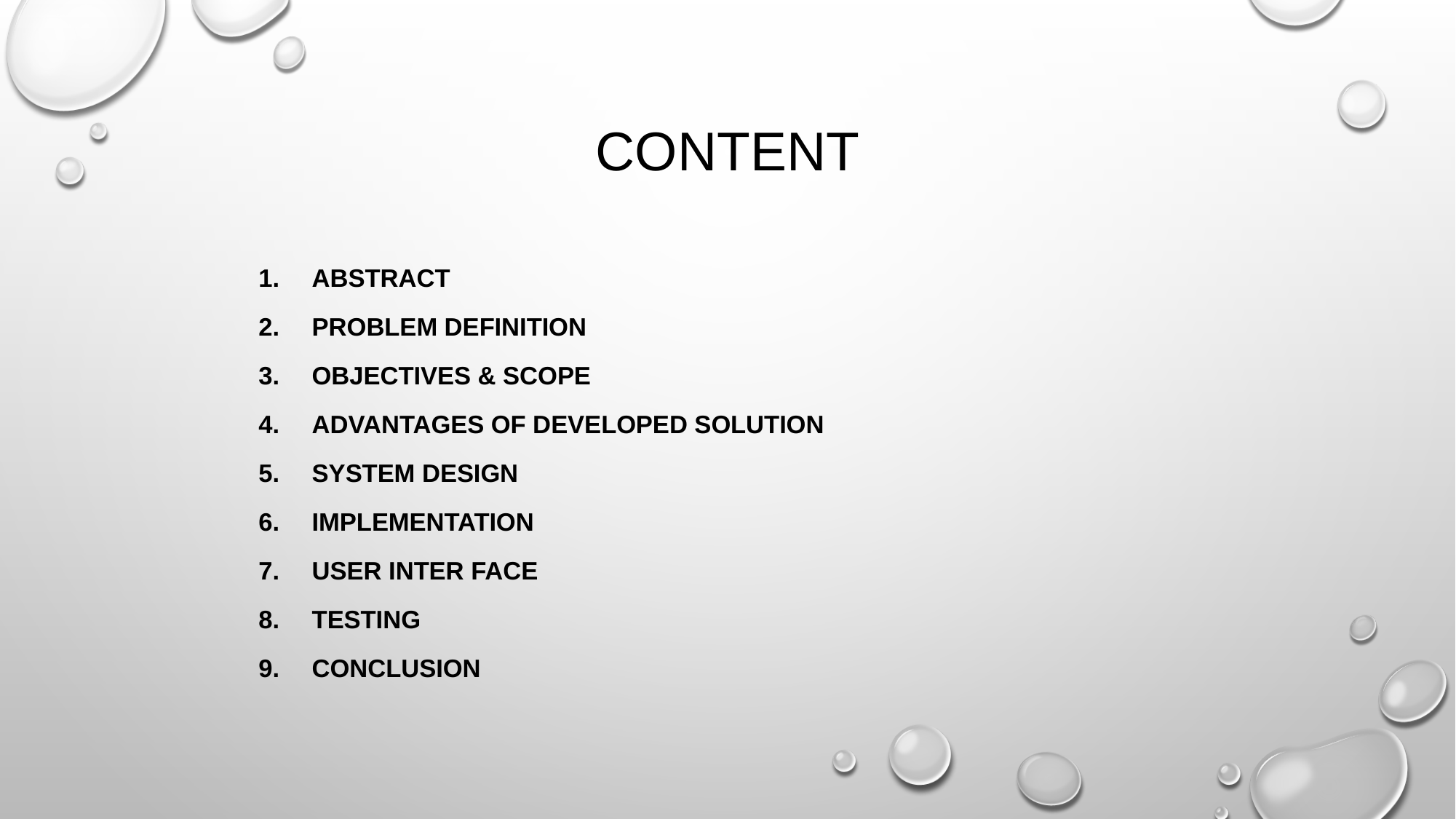

# CONTENT
Abstract
PROBLEM DEFINITION
OBJECTIVES & SCOPE
ADVANTAGES OF DEVELOPED SOLUTION
System Design
IMPLEMENTATION
USER INTER FACE
TESTing
CONCLUSION